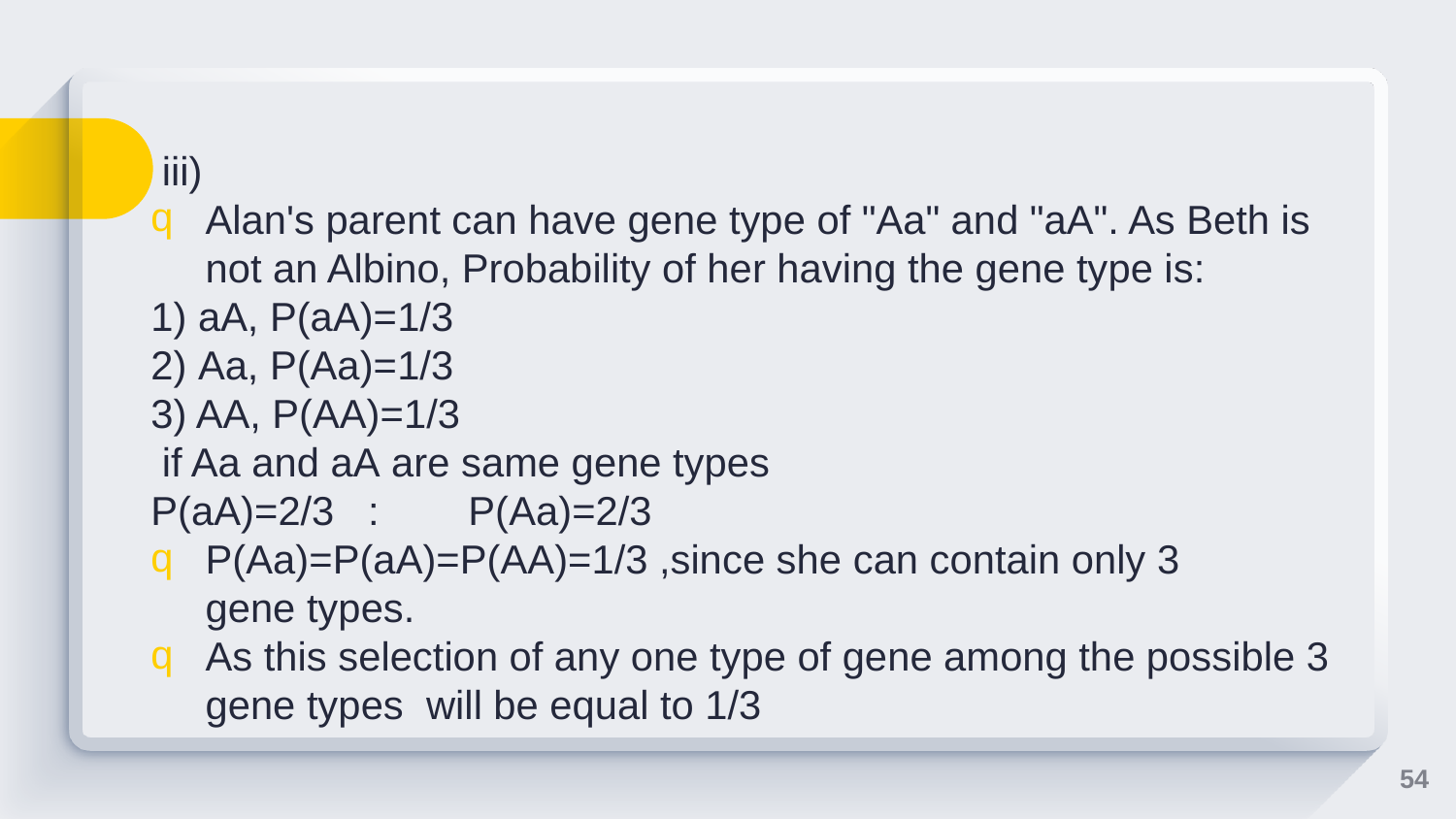

iii)
Alan's parent can have gene type of "Aa" and "aA". As Beth is not an Albino, Probability of her having the gene type is:
1) aA, P(aA)=1/3
2) Aa, P(Aa)=1/3
3) AA, P(AA)=1/3
 if Aa and aA are same gene types
P(aA)=2/3   :        P(Aa)=2/3
P(Aa)=P(aA)=P(AA)=1/3 ,since she can contain only 3 gene types.
As this selection of any one type of gene among the possible 3 gene types  will be equal to 1/3

54